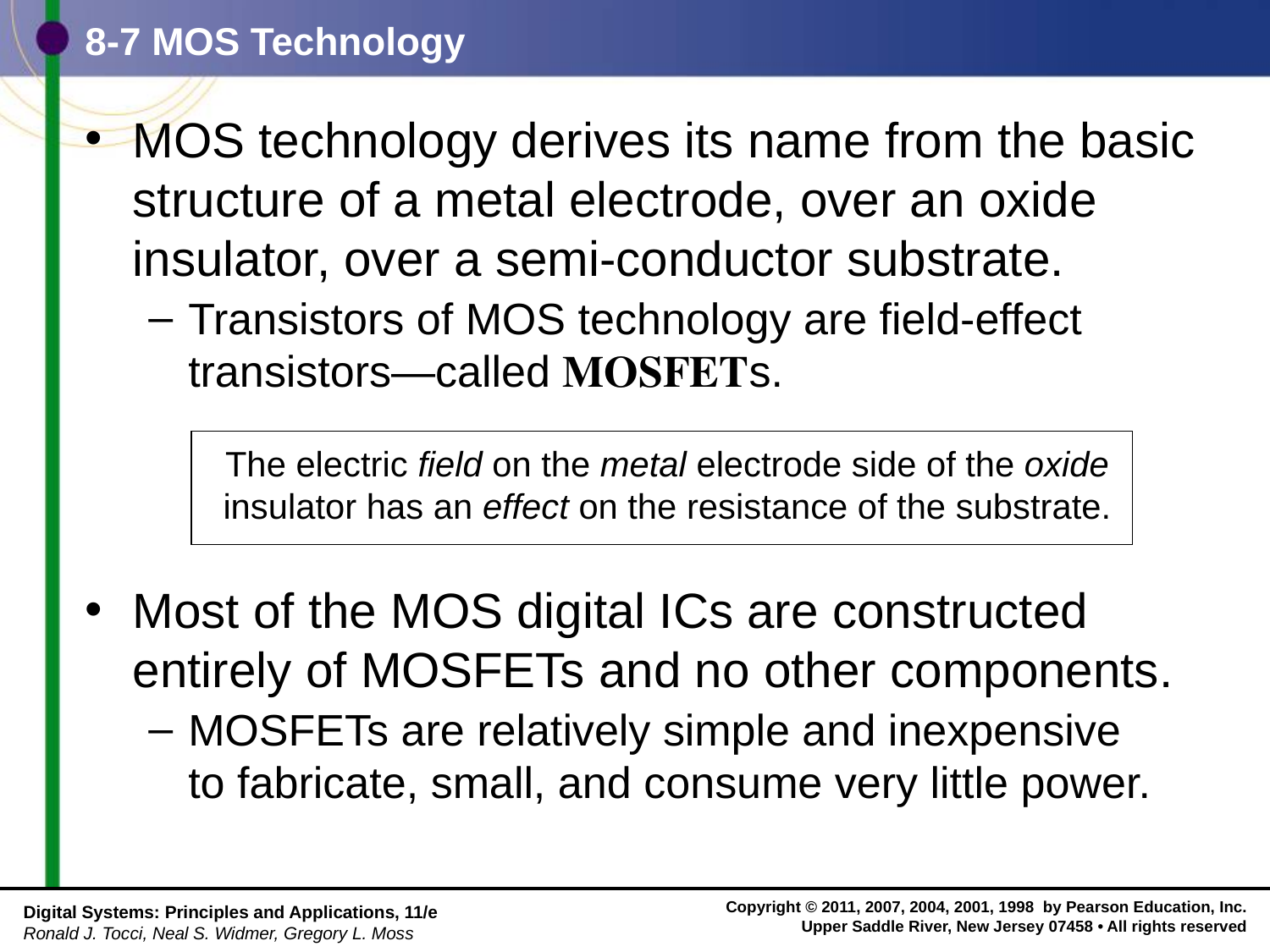

# 8-7 MOS Technology
MOS technology derives its name from the basic structure of a metal electrode, over an oxide insulator, over a semi-conductor substrate.
Transistors of MOS technology are field-effect
transistors—called MOSFETs.

The electric field on the metal electrode side of the oxide insulator has an effect on the resistance of the substrate.

Most of the MOS digital ICs are constructed entirely of MOSFETs and no other components.
MOSFETs are relatively simple and inexpensive
to fabricate, small, and consume very little power.
Digital Systems: Principles and Applications, 11/e
Ronald J. Tocci, Neal S. Widmer, Gregory L. Moss